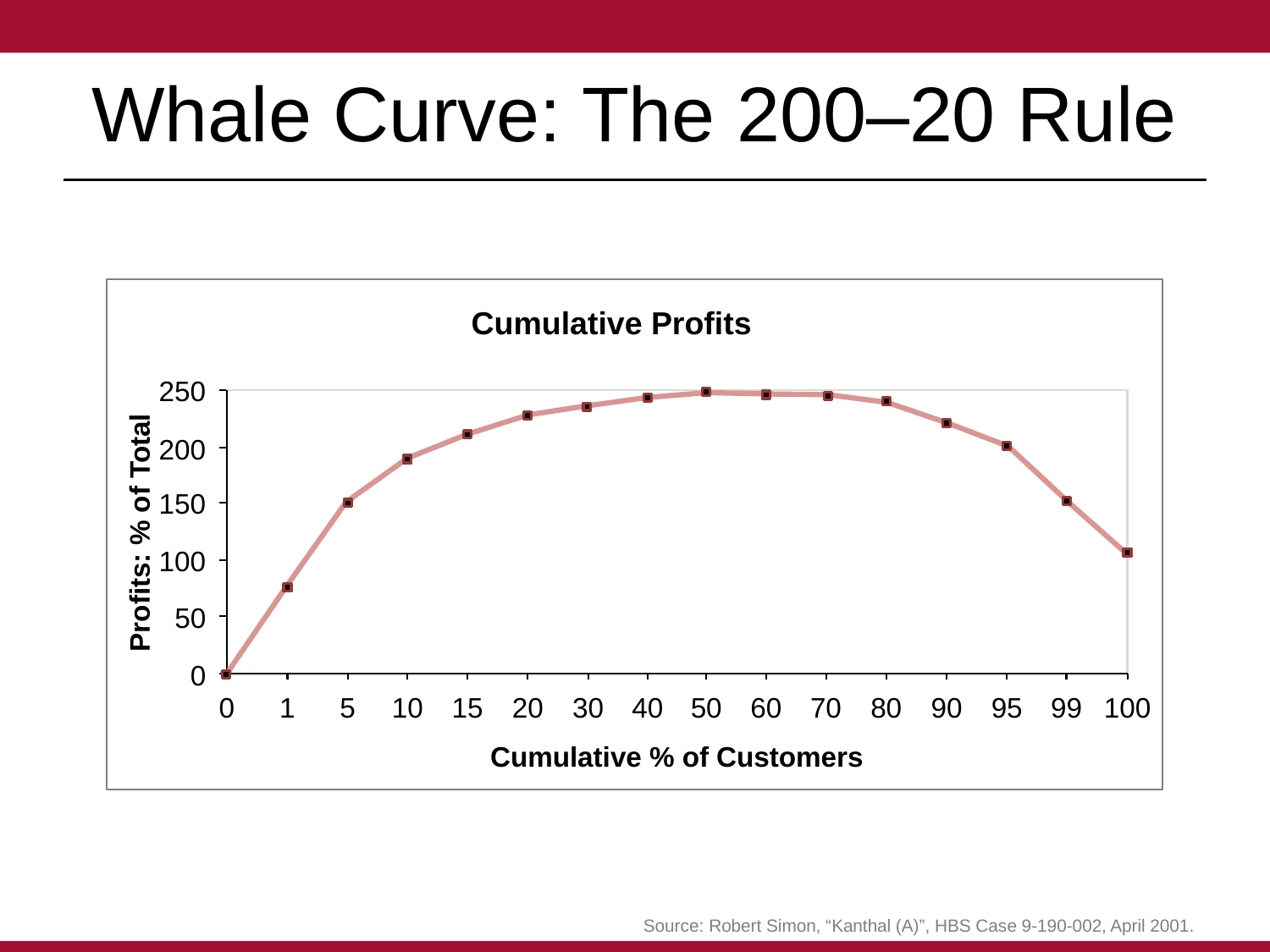

# Whale Curve: The 200–20 Rule

Cumulative Profits
250

200

150

Profits: % of Total
100

50
0

0
1
5
10
15
20
30
40
50
60
70
80
90
95
99
100
Cumulative % of Customers
Source: Robert Simon, “Kanthal (A)”, HBS Case 9-190-002, April 2001.